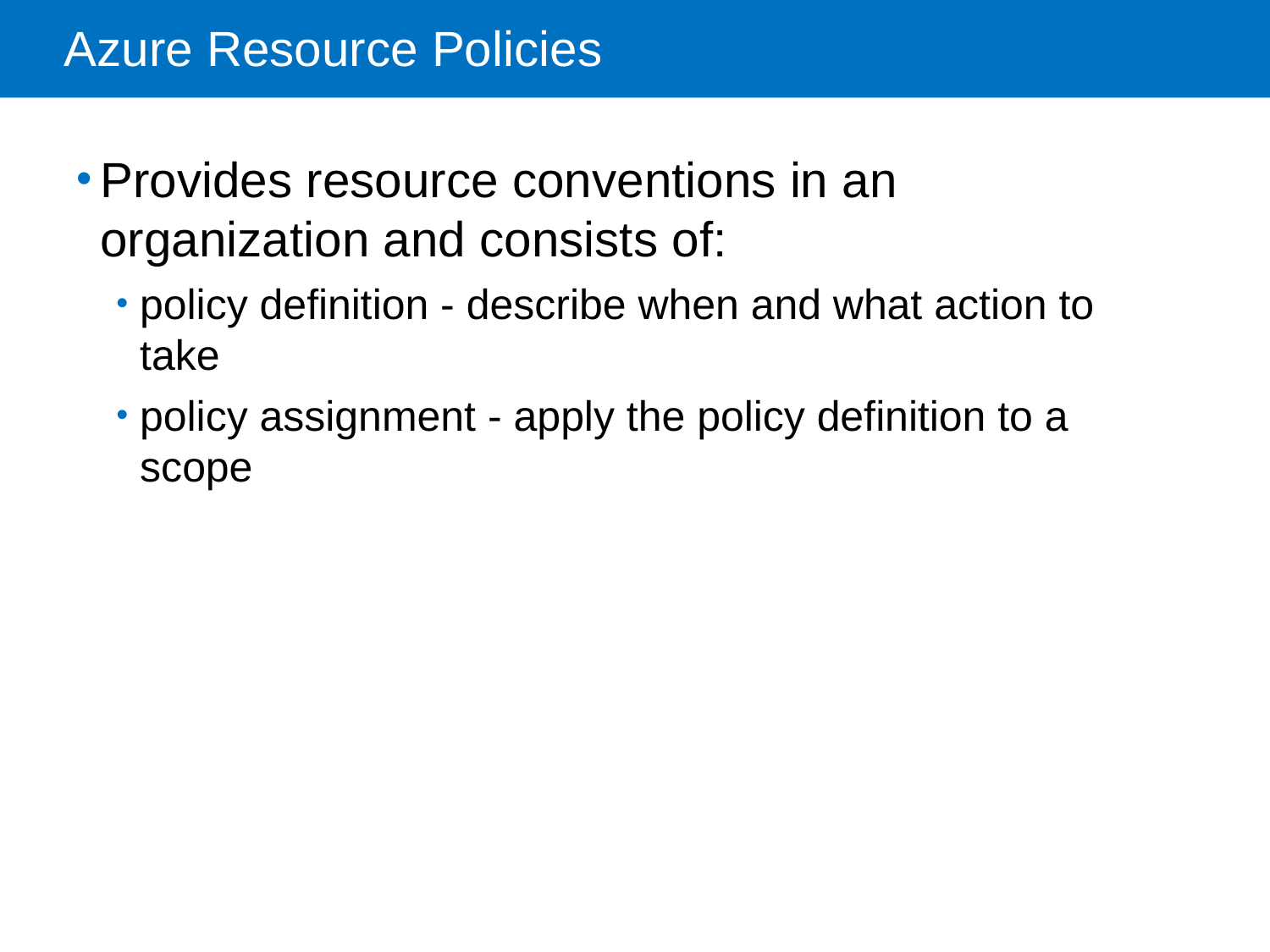

# Azure Resource Policies
Provides resource conventions in an organization and consists of:
policy definition - describe when and what action to take
policy assignment - apply the policy definition to a scope